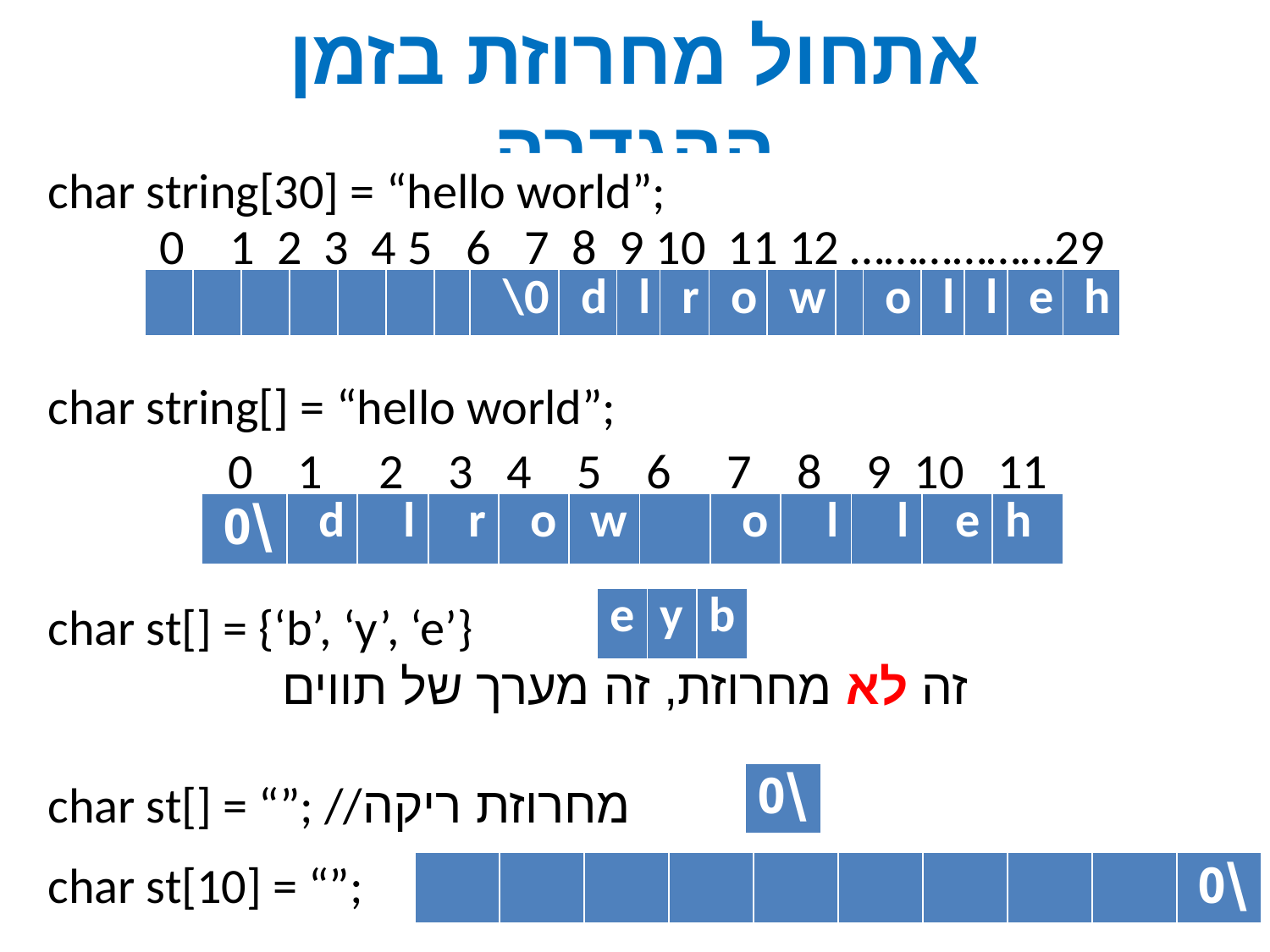

אתחול מחרוזת בזמן ההגדרה
char string[30] = “hello world”;

char string[] = “hello world”;

l

char st[] = {‘b’, ‘y’, ‘e’}
זה לא מחרוזת, זה מערך של תווים

char st[] = “”; //מחרוזת ריקה

char st[10] = “”;
0    1  2  3  4 5   6   7  8  9 10  11 12 ………………29
|  |  |  |  |  |  |  | \0 | d | l | r | o | w |  | o | l | l | e | h |
| --- | --- | --- | --- | --- | --- | --- | --- | --- | --- | --- | --- | --- | --- | --- | --- | --- | --- | --- |
 0    1     2    3   4    5    6     7    8    9  10   11
| \0 | d | l | r | o | w |  | o | l | l | e | h |
| --- | --- | --- | --- | --- | --- | --- | --- | --- | --- | --- | --- |
| e | y | b |
| --- | --- | --- |
| \0 |
| --- |
|  |  |  |  |  |  |  |  |  | \0 |
| --- | --- | --- | --- | --- | --- | --- | --- | --- | --- |